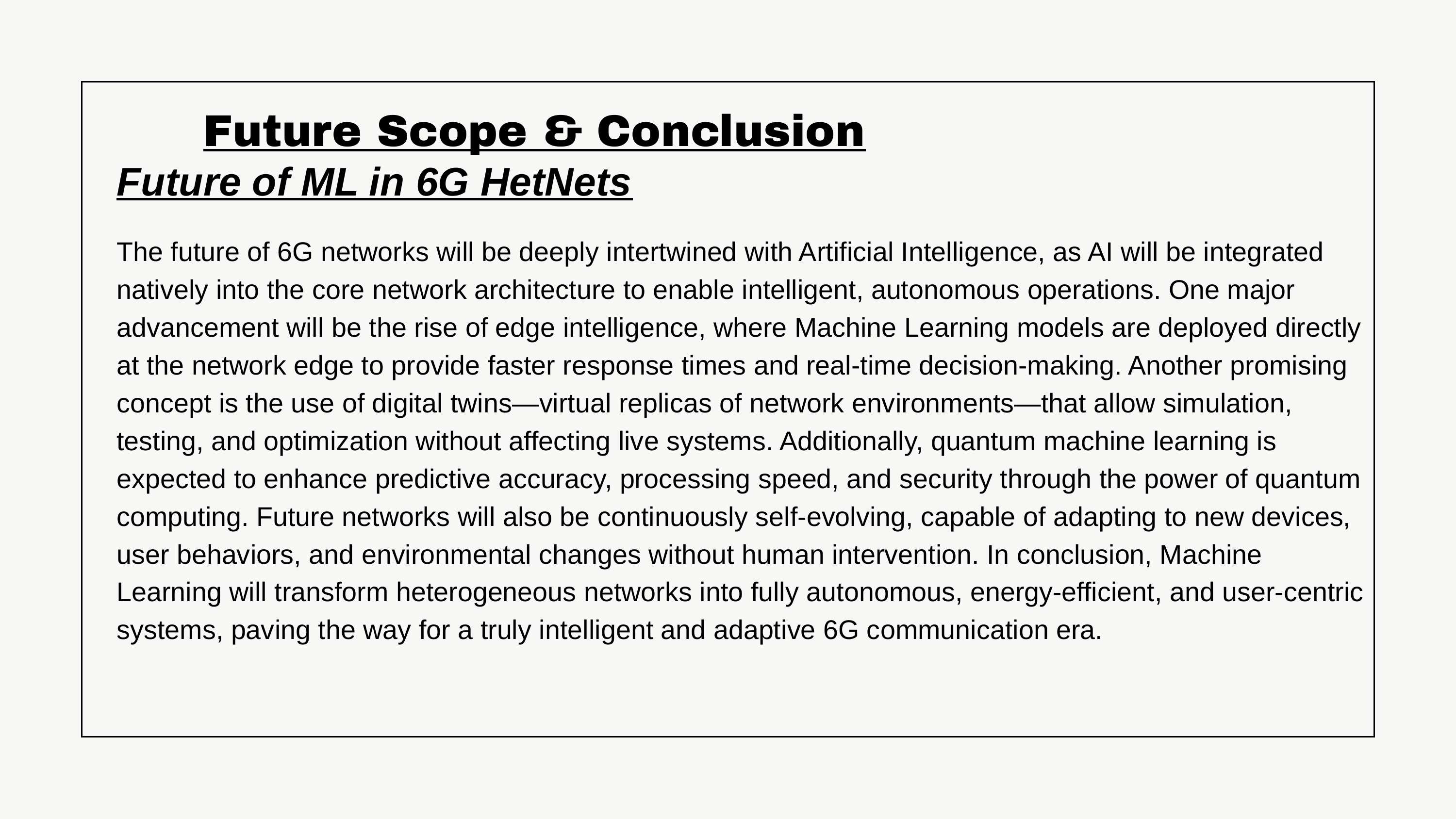

Future Scope & Conclusion
Future of ML in 6G HetNets
The future of 6G networks will be deeply intertwined with Artificial Intelligence, as AI will be integrated natively into the core network architecture to enable intelligent, autonomous operations. One major advancement will be the rise of edge intelligence, where Machine Learning models are deployed directly at the network edge to provide faster response times and real-time decision-making. Another promising concept is the use of digital twins—virtual replicas of network environments—that allow simulation, testing, and optimization without affecting live systems. Additionally, quantum machine learning is expected to enhance predictive accuracy, processing speed, and security through the power of quantum computing. Future networks will also be continuously self-evolving, capable of adapting to new devices, user behaviors, and environmental changes without human intervention. In conclusion, Machine Learning will transform heterogeneous networks into fully autonomous, energy-efficient, and user-centric systems, paving the way for a truly intelligent and adaptive 6G communication era.